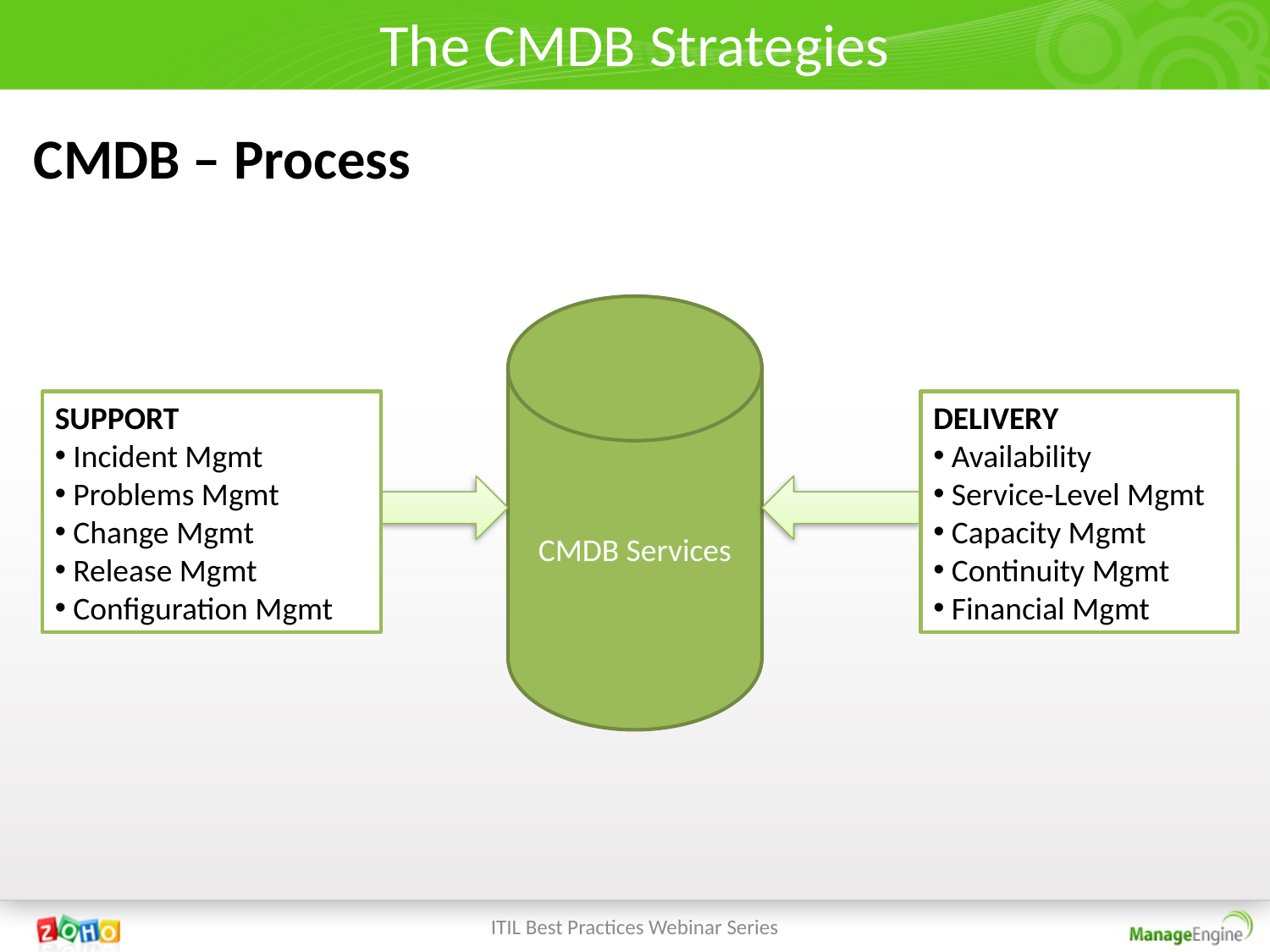

# The CMDB Strategies
CMDB – Process

CMDB Services
SUPPORT
 Incident Mgmt
 Problems Mgmt
 Change Mgmt
 Release Mgmt
 Configuration Mgmt
DELIVERY
 Availability
 Service-Level Mgmt
 Capacity Mgmt
 Continuity Mgmt
 Financial Mgmt

ITIL Best Practices Webinar Series